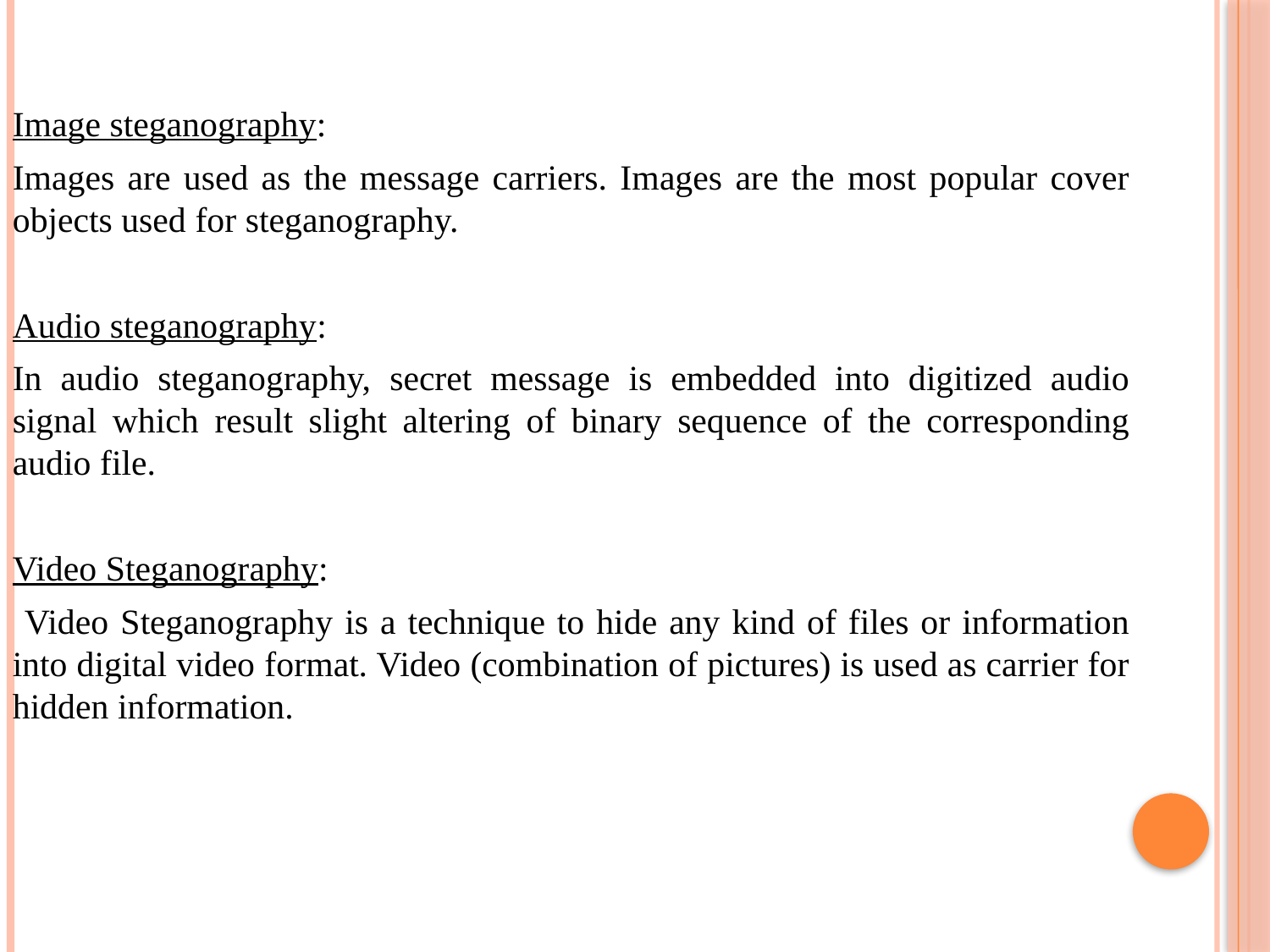

Image steganography:
Images are used as the message carriers. Images are the most popular cover objects used for steganography.

Audio steganography:
In audio steganography, secret message is embedded into digitized audio signal which result slight altering of binary sequence of the corresponding audio file.

Video Steganography:
 Video Steganography is a technique to hide any kind of files or information into digital video format. Video (combination of pictures) is used as carrier for hidden information.